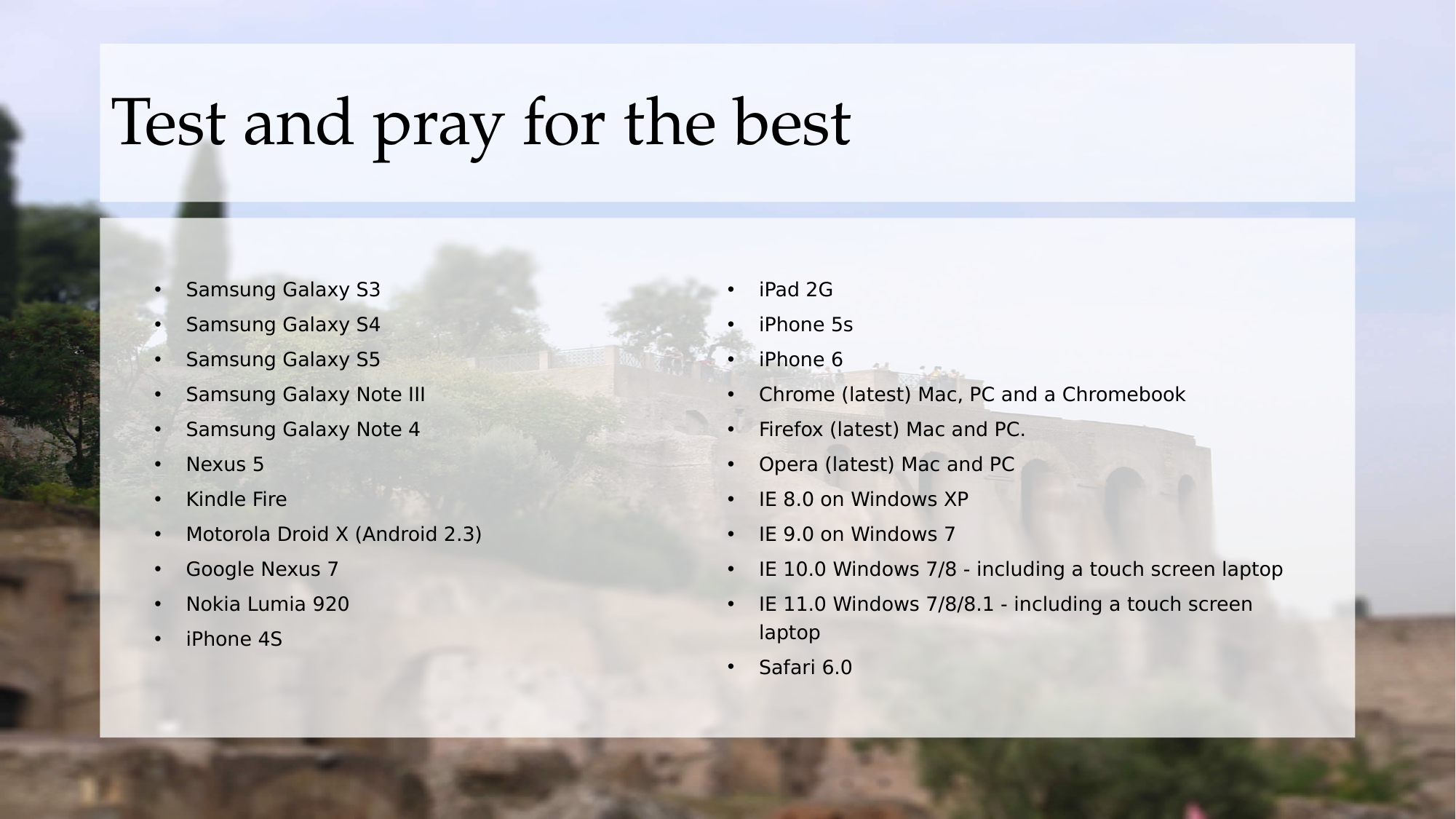

# Test and pray for the best
Samsung Galaxy S3
Samsung Galaxy S4
Samsung Galaxy S5
Samsung Galaxy Note III
Samsung Galaxy Note 4
Nexus 5
Kindle Fire
Motorola Droid X (Android 2.3)
Google Nexus 7
Nokia Lumia 920
iPhone 4S
iPad 2G
iPhone 5s
iPhone 6
Chrome (latest) Mac, PC and a Chromebook
Firefox (latest) Mac and PC.
Opera (latest) Mac and PC
IE 8.0 on Windows XP
IE 9.0 on Windows 7
IE 10.0 Windows 7/8 - including a touch screen laptop
IE 11.0 Windows 7/8/8.1 - including a touch screen laptop
Safari 6.0